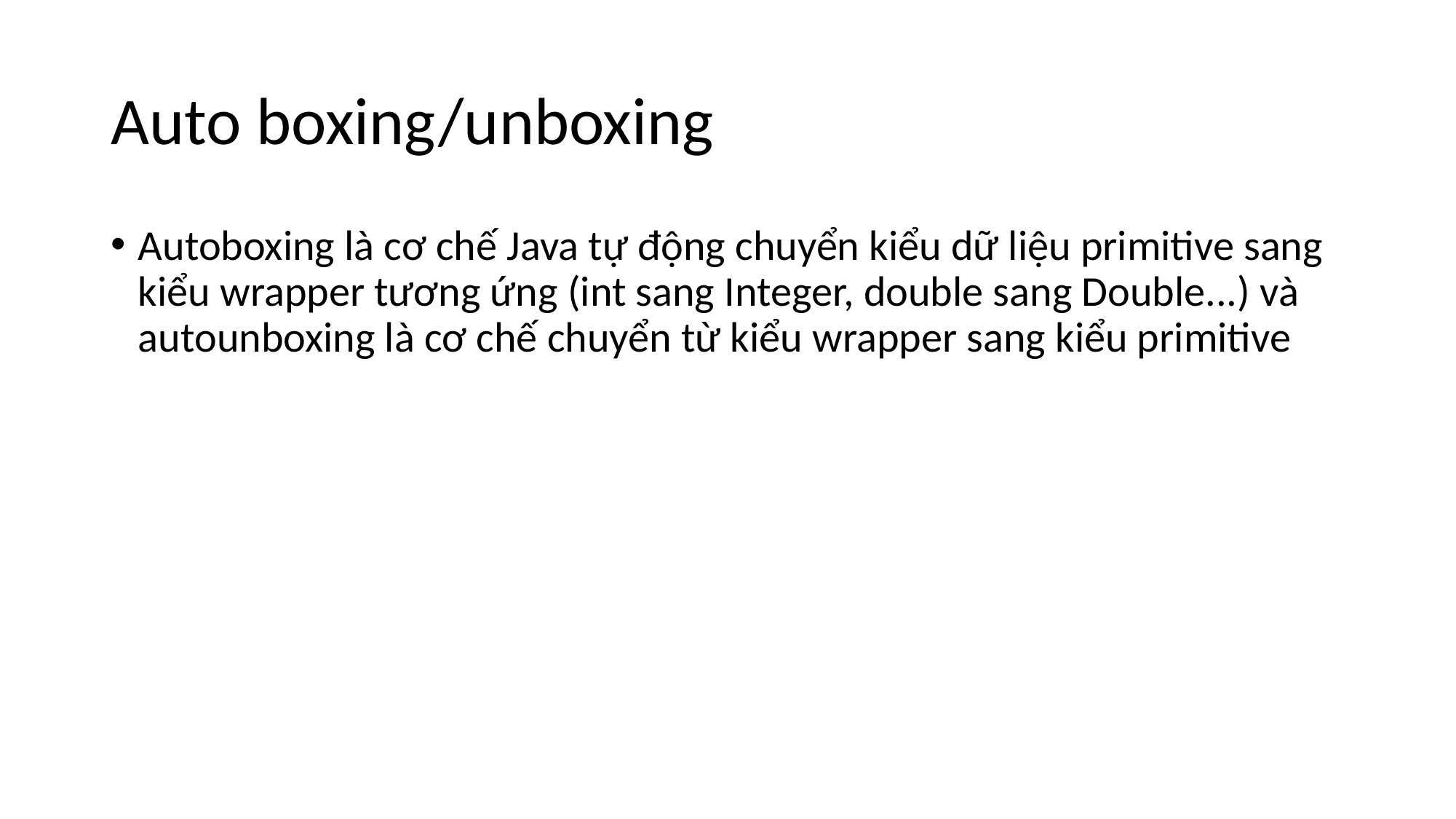

# Auto boxing/unboxing
Autoboxing là cơ chế Java tự động chuyển kiểu dữ liệu primitive sang kiểu wrapper tương ứng (int sang Integer, double sang Double...) và autounboxing là cơ chế chuyển từ kiểu wrapper sang kiểu primitive